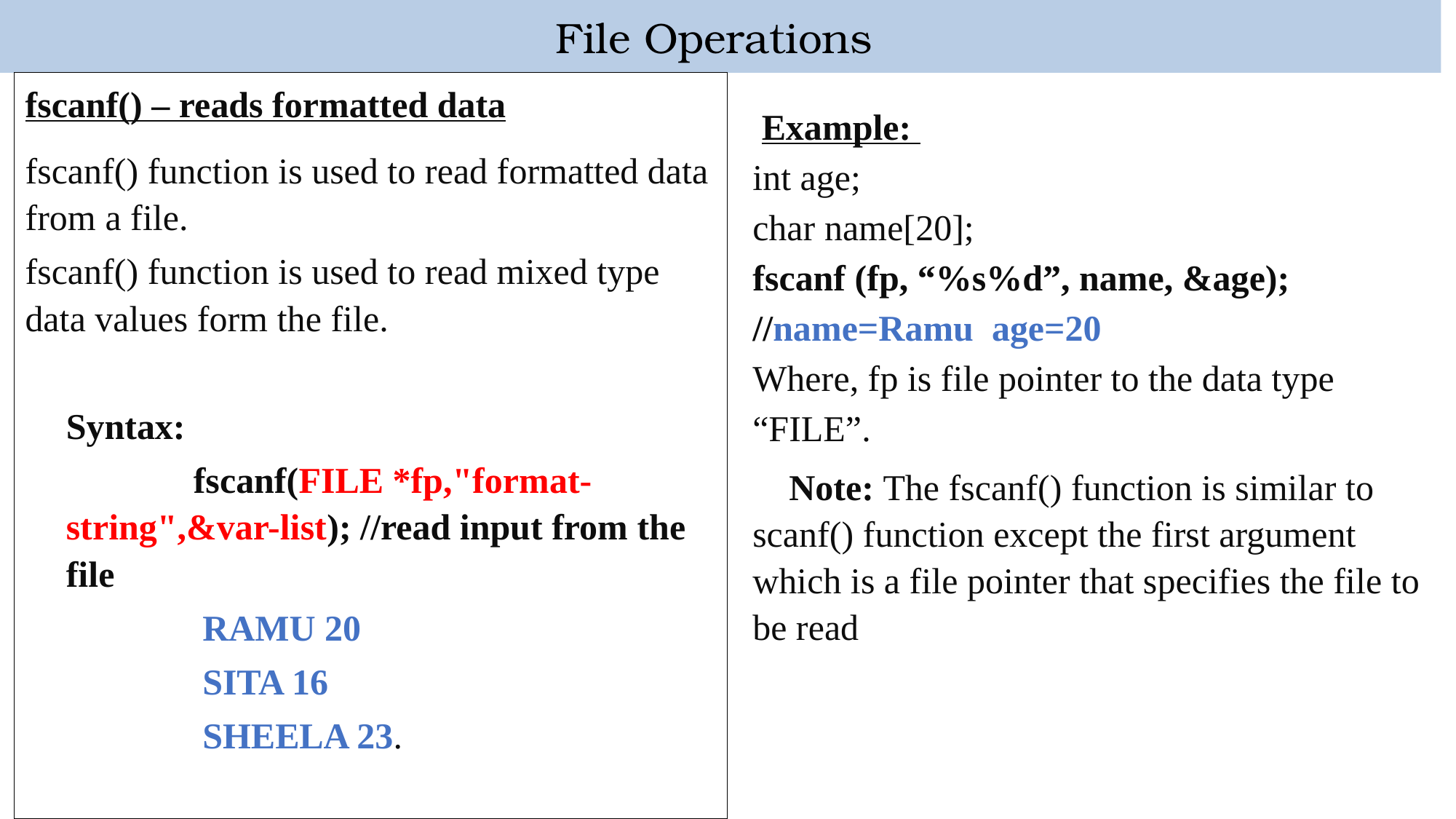

# File Operations
fscanf() – reads formatted data
fscanf() function is used to read formatted data from a file.
fscanf() function is used to read mixed type data values form the file.

Syntax:
              fscanf(FILE *fp,"format-string",&var-list); //read input from the file
               RAMU 20
               SITA 16
               SHEELA 23.
 Example:
int age;
char name[20];
fscanf (fp, “%s%d”, name, &age);    //name=Ramu  age=20
Where, fp is file pointer to the data type “FILE”.
    Note: The fscanf() function is similar to scanf() function except the first argument which is a file pointer that specifies the file to be read